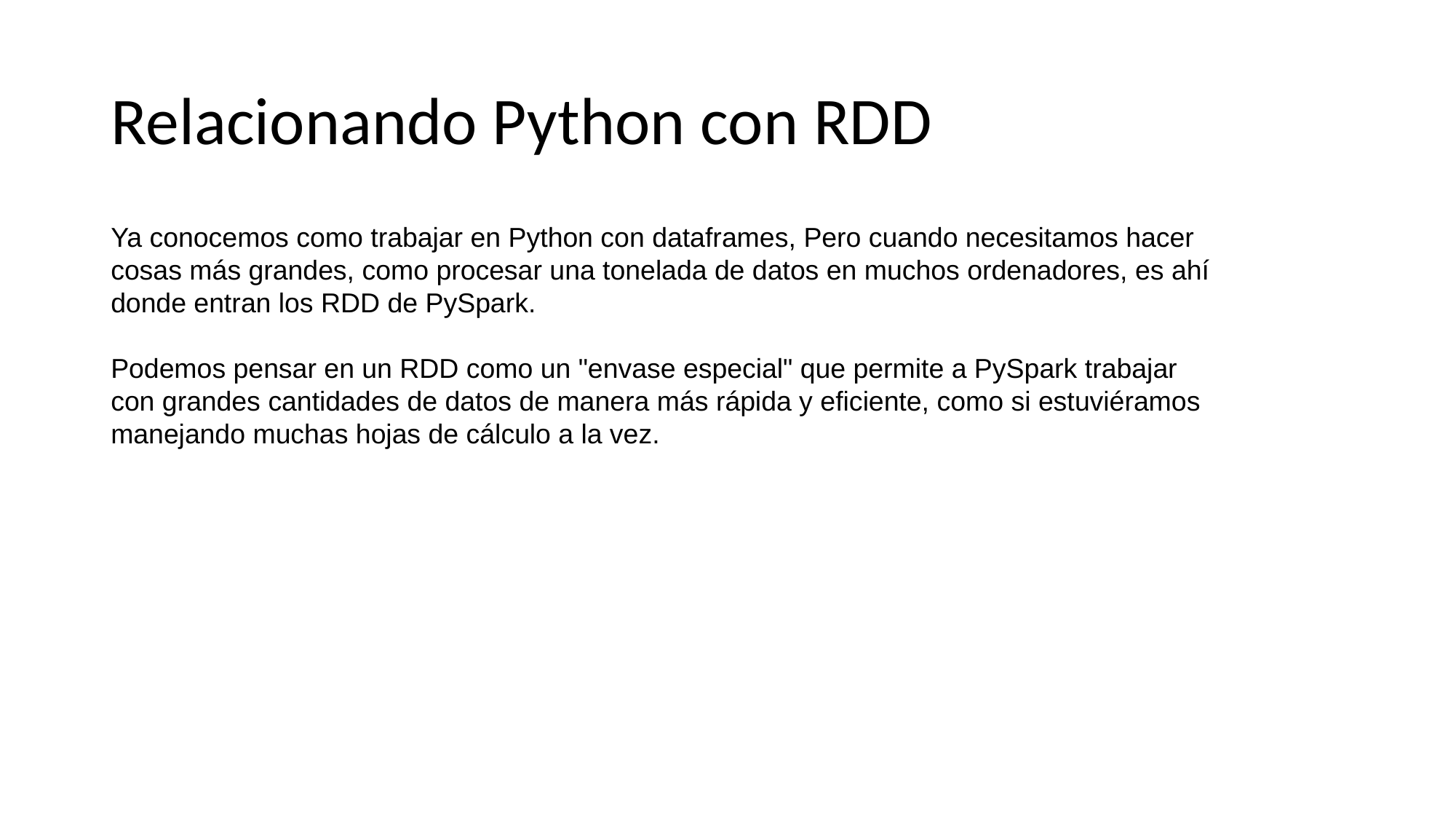

# Relacionando Python con RDD
Ya conocemos como trabajar en Python con dataframes, Pero cuando necesitamos hacer cosas más grandes, como procesar una tonelada de datos en muchos ordenadores, es ahí donde entran los RDD de PySpark.

Podemos pensar en un RDD como un "envase especial" que permite a PySpark trabajar con grandes cantidades de datos de manera más rápida y eficiente, como si estuviéramos manejando muchas hojas de cálculo a la vez.